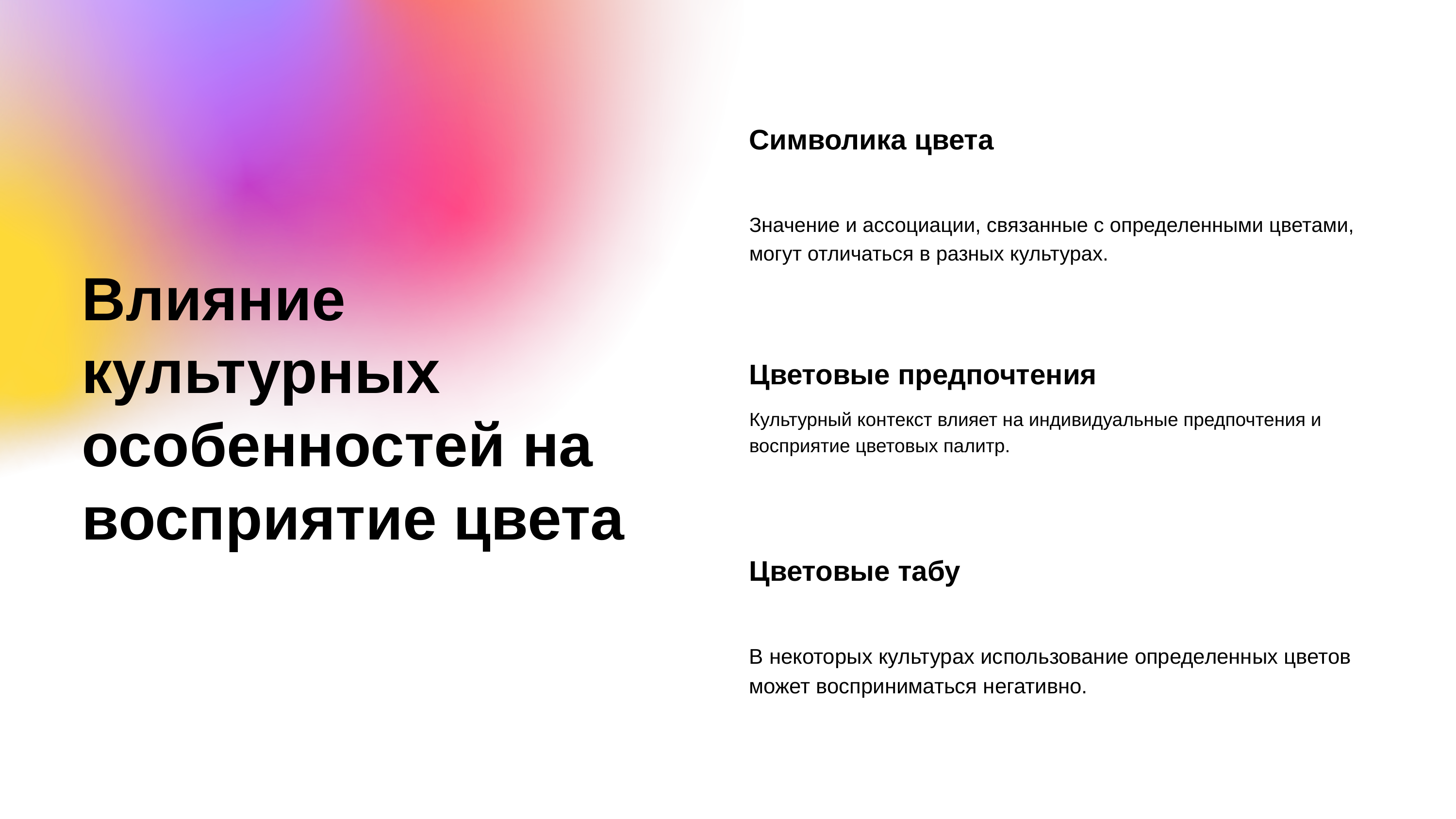

Символика цвета
Значение и ассоциации, связанные с определенными цветами, могут отличаться в разных культурах.
Влияние культурных особенностей на восприятие цвета
Цветовые предпочтения
Культурный контекст влияет на индивидуальные предпочтения и восприятие цветовых палитр.
Цветовые табу
В некоторых культурах использование определенных цветов может восприниматься негативно.